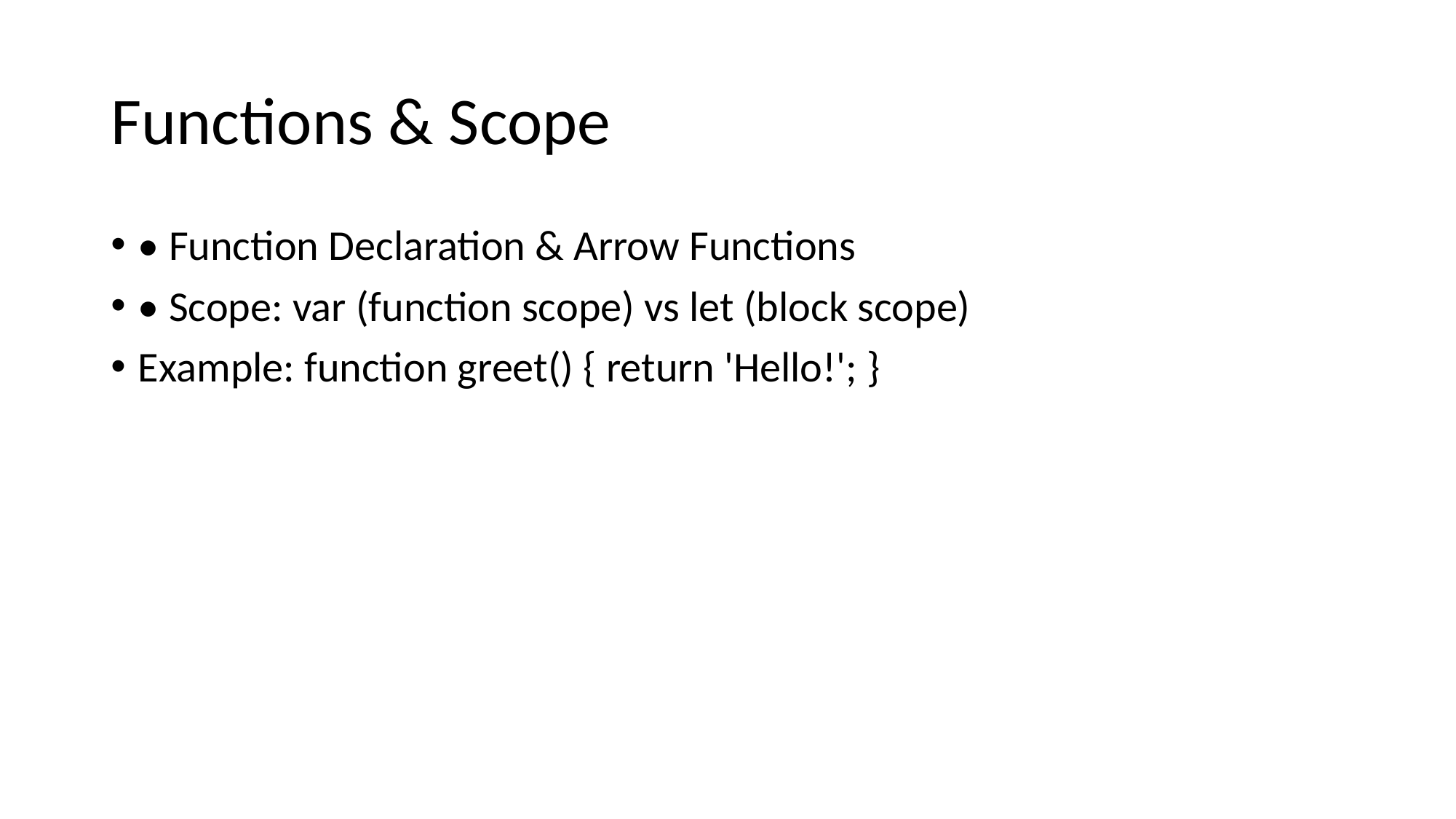

# Functions & Scope
• Function Declaration & Arrow Functions
• Scope: var (function scope) vs let (block scope)
Example: function greet() { return 'Hello!'; }